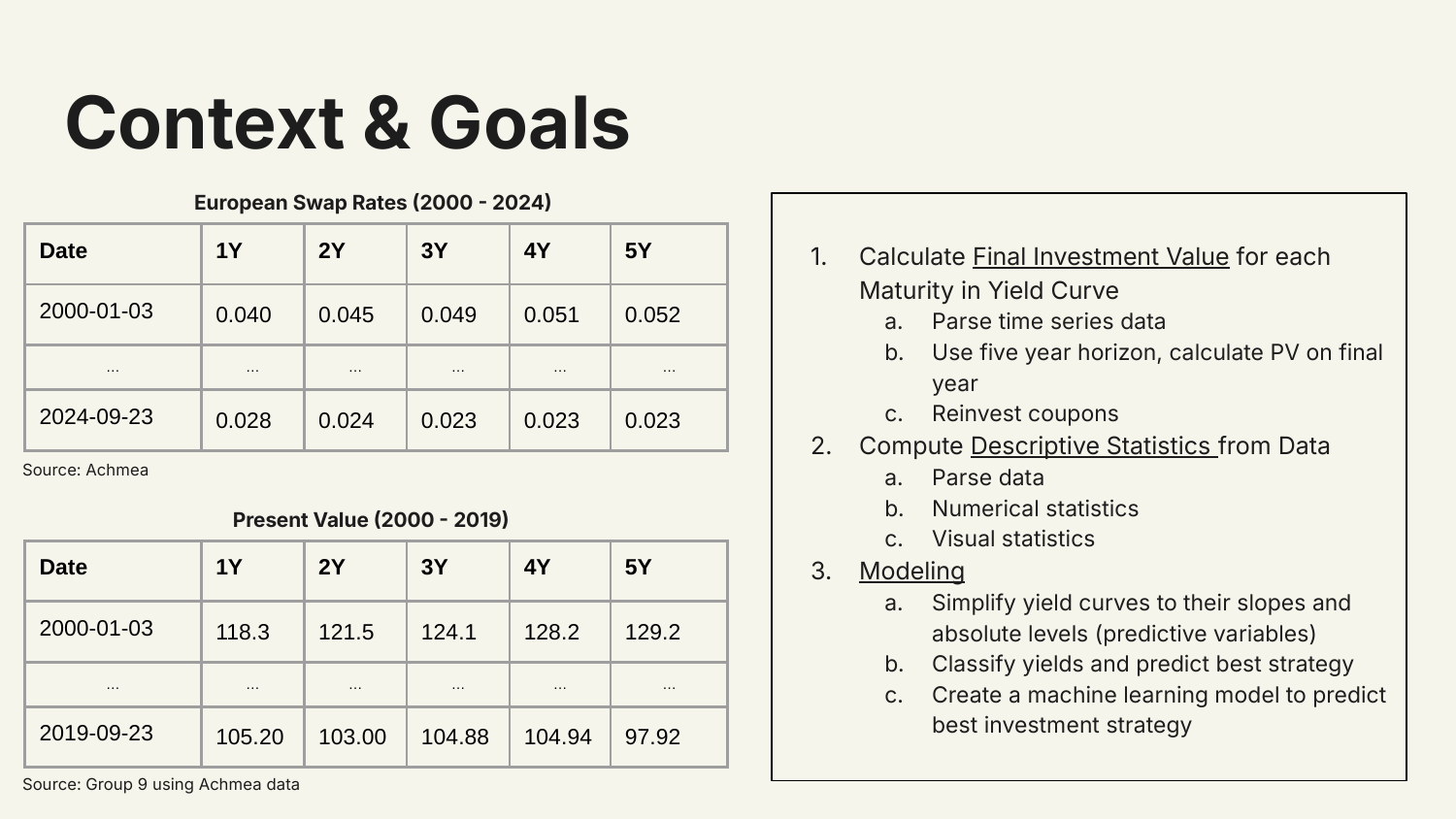

# Context & Goals
European Swap Rates (2000 - 2024)

Calculate Final Investment Value for each Maturity in Yield Curve
Parse time series data
Use five year horizon, calculate PV on final year
Reinvest coupons
Compute Descriptive Statistics from Data
Parse data
Numerical statistics
Visual statistics
Modeling
Simplify yield curves to their slopes and absolute levels (predictive variables)
Classify yields and predict best strategy
Create a machine learning model to predict best investment strategy

| Date | 1Y | 2Y | 3Y | 4Y | 5Y |
| --- | --- | --- | --- | --- | --- |
| 2000-01-03 | 0.040 | 0.045 | 0.049 | 0.051 | 0.052 |
| … | … | … | … | … | … |
| 2024-09-23 | 0.028 | 0.024 | 0.023 | 0.023 | 0.023 |
Source: Achmea
Present Value (2000 - 2019)
| Date | 1Y | 2Y | 3Y | 4Y | 5Y |
| --- | --- | --- | --- | --- | --- |
| 2000-01-03 | 118.3 | 121.5 | 124.1 | 128.2 | 129.2 |
| … | … | … | … | … | … |
| 2019-09-23 | 105.20 | 103.00 | 104.88 | 104.94 | 97.92 |
Source: Group 9 using Achmea data